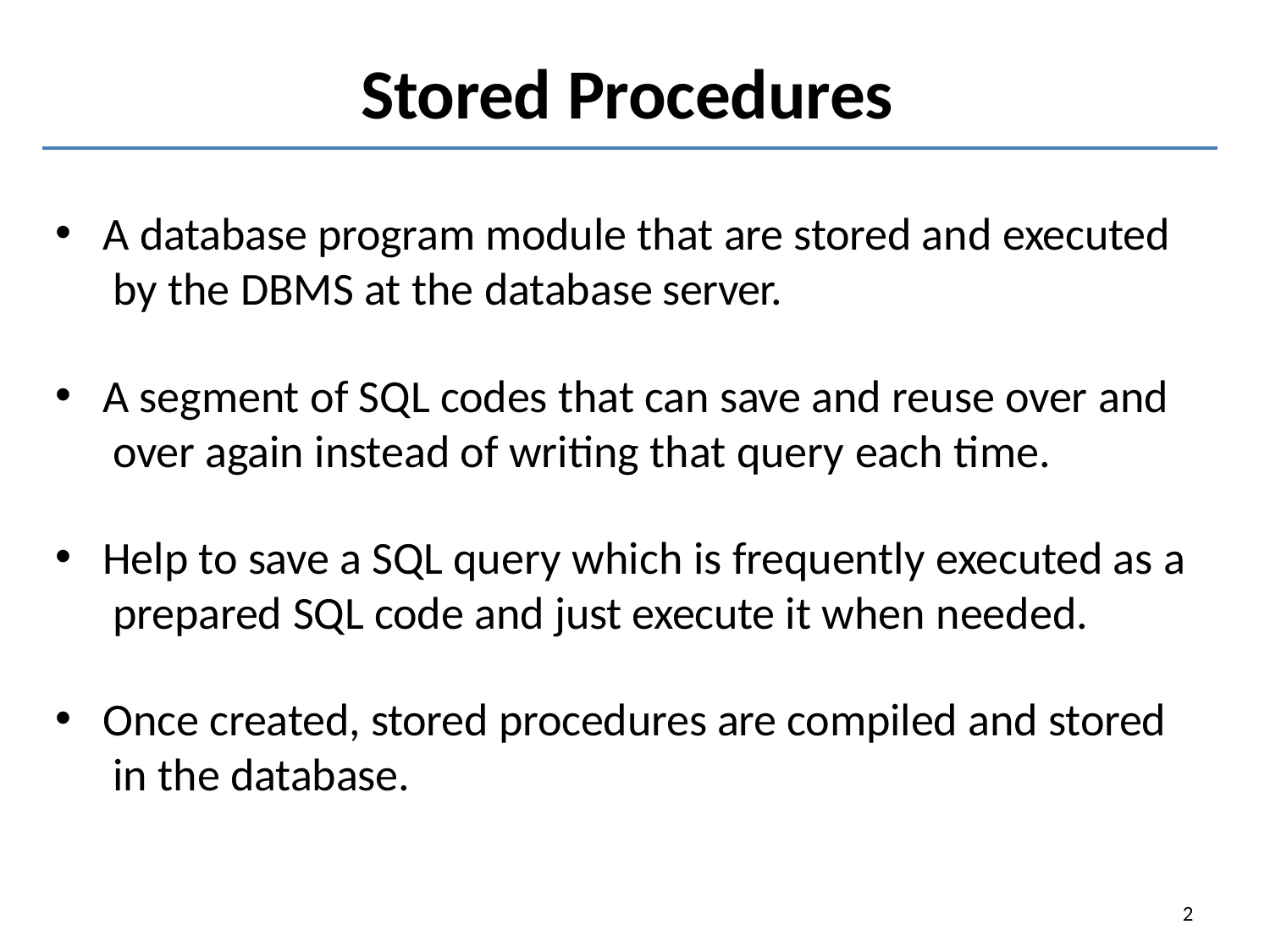

# Stored Procedures
A database program module that are stored and executed  by the DBMS at the database server.

A segment of SQL codes that can save and reuse over and  over again instead of writing that query each time.

Help to save a SQL query which is frequently executed as a  prepared SQL code and just execute it when needed.

Once created, stored procedures are compiled and stored  in the database.
2